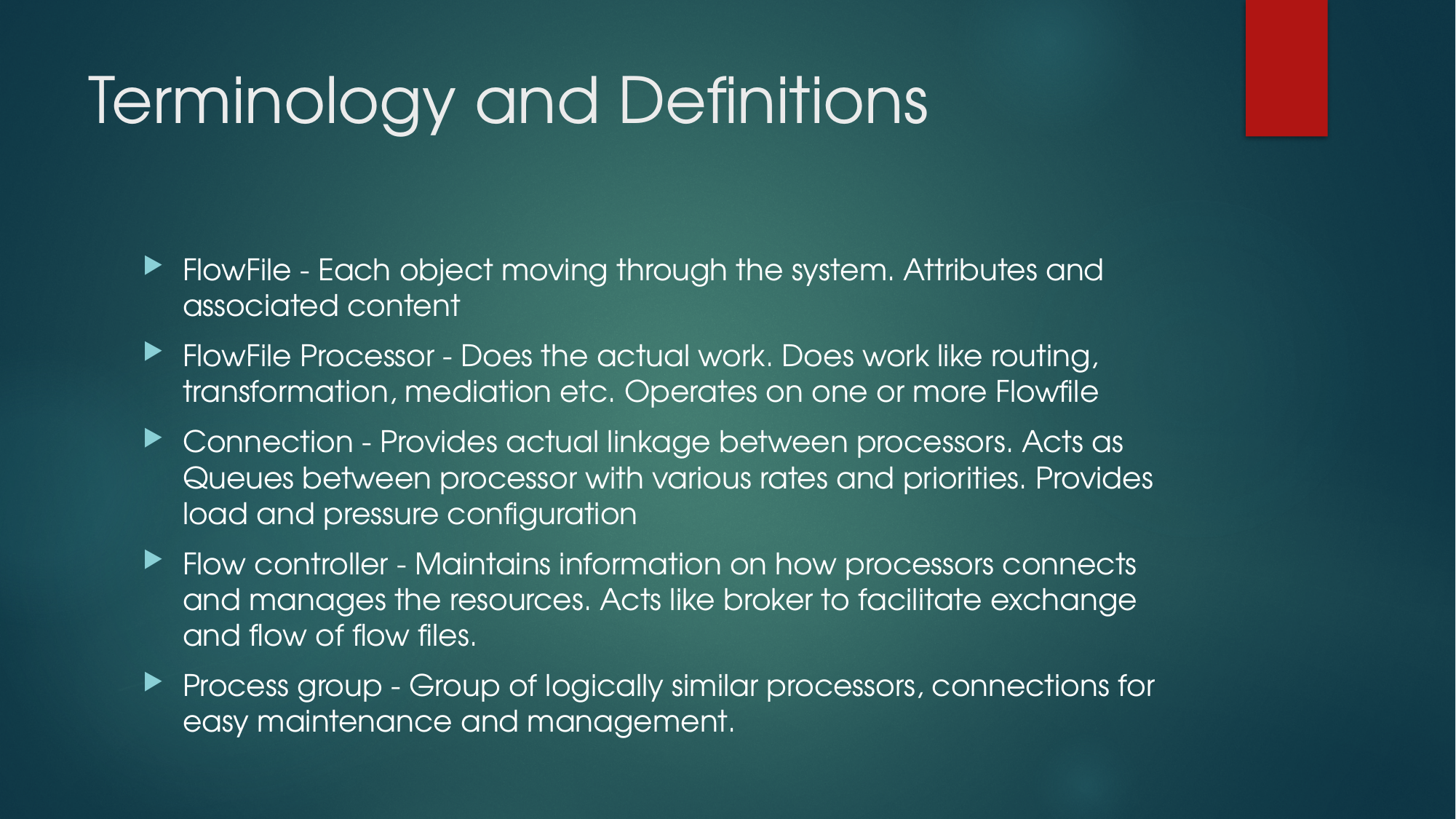

# Terminology and Definitions
FlowFile - Each object moving through the system. Attributes and associated content
FlowFile Processor - Does the actual work. Does work like routing, transformation, mediation etc. Operates on one or more Flowfile
Connection - Provides actual linkage between processors. Acts as Queues between processor with various rates and priorities. Provides load and pressure configuration
Flow controller - Maintains information on how processors connects and manages the resources. Acts like broker to facilitate exchange and flow of flow files.
Process group - Group of logically similar processors, connections for easy maintenance and management.